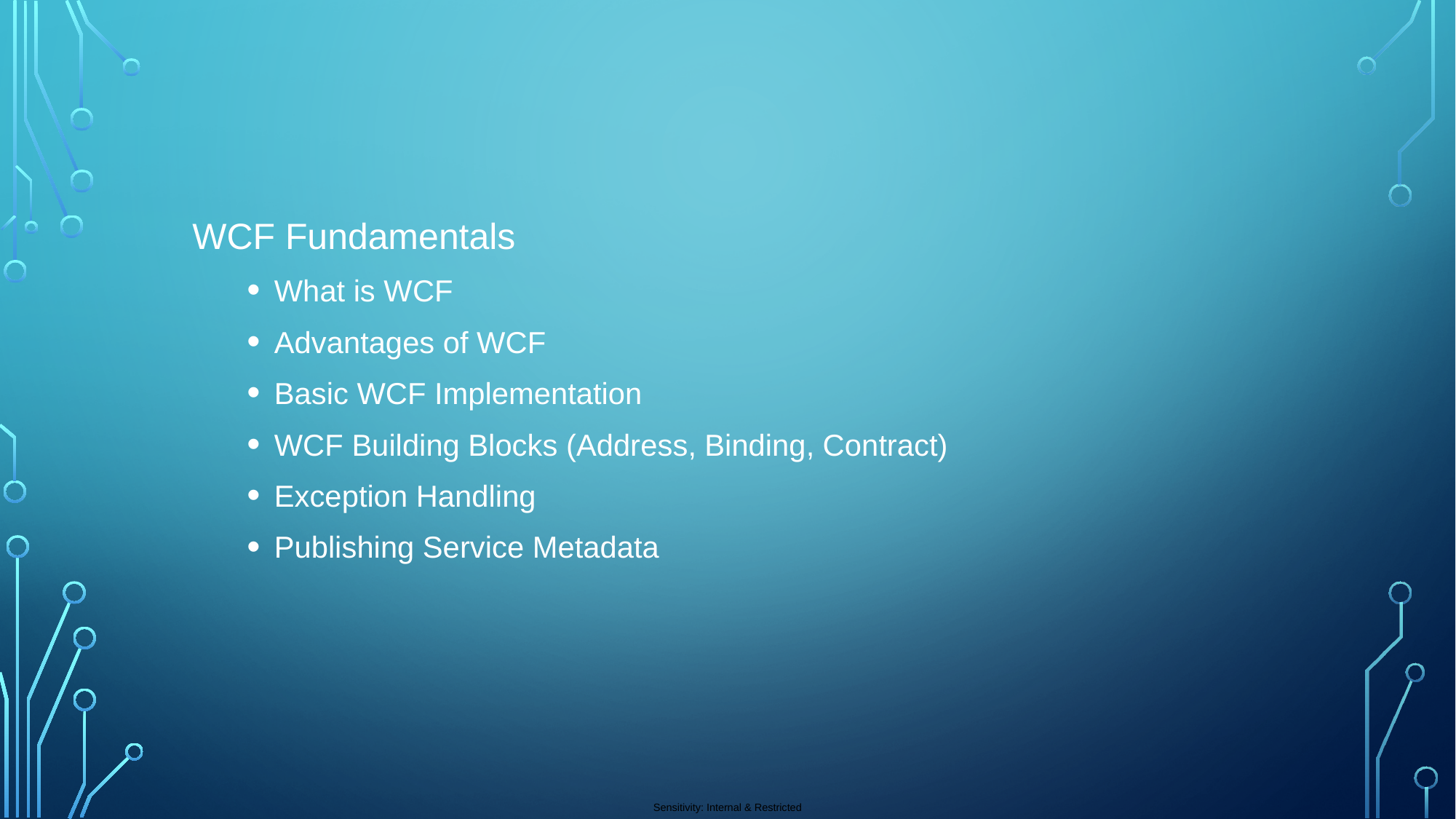

WCF Fundamentals
What is WCF
Advantages of WCF
Basic WCF Implementation
WCF Building Blocks (Address, Binding, Contract)
Exception Handling
Publishing Service Metadata